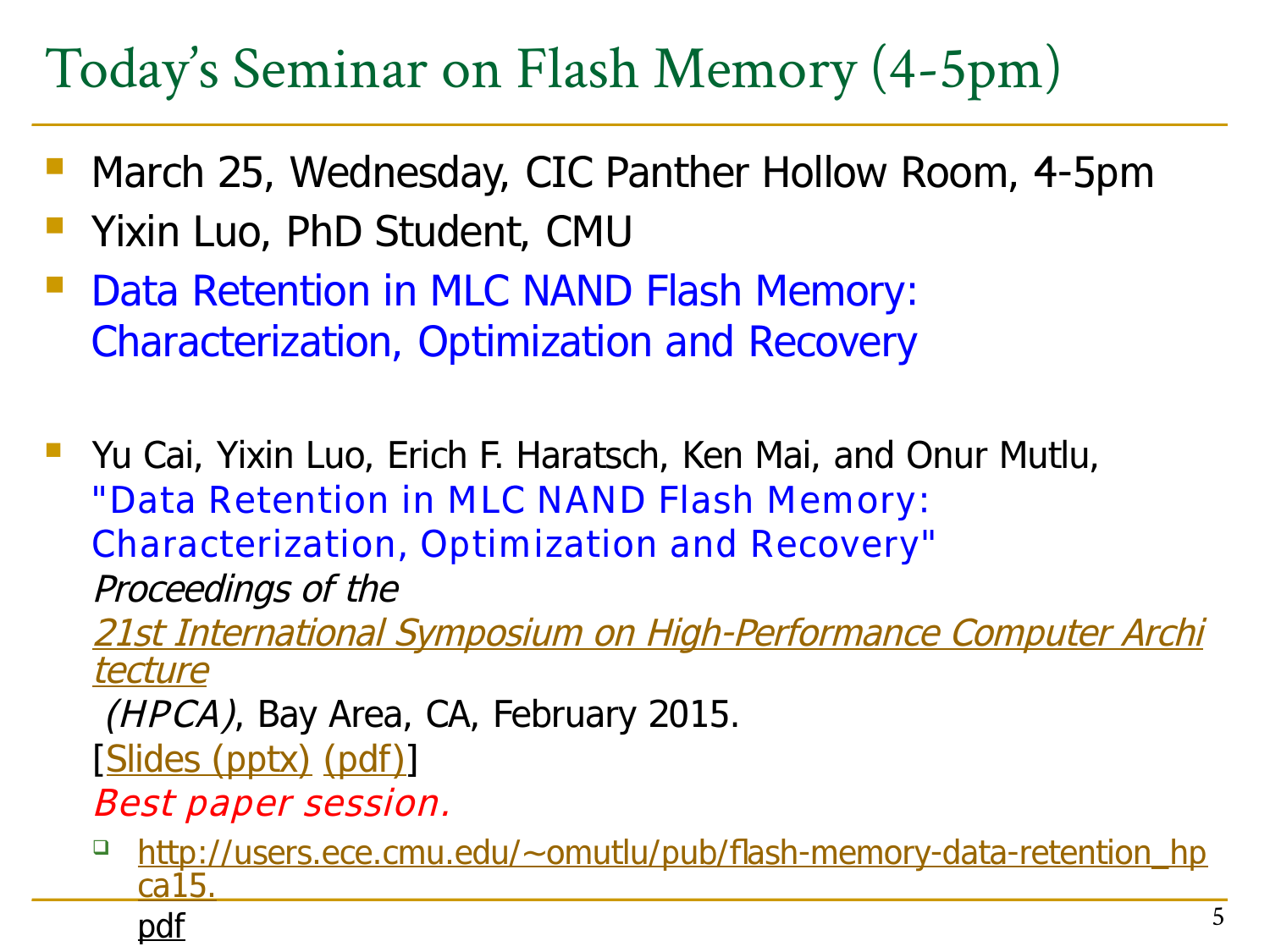

# Today’s Seminar on Flash Memory (4-5pm)
March 25, Wednesday, CIC Panther Hollow Room, 4-5pm
Yixin Luo, PhD Student, CMU
Data Retention in MLC NAND Flash Memory: Characterization, Optimization and Recovery

Yu Cai, Yixin Luo, Erich F. Haratsch, Ken Mai, and Onur Mutlu,
"Data Retention in MLC NAND Flash Memory: Characterization, Optimization and Recovery"
Proceedings of the 21st International Symposium on High-Performance Computer Architecture (HPCA), Bay Area, CA, February 2015.
[Slides (pptx) (pdf)]
Best paper session.
http://users.ece.cmu.edu/~omutlu/pub/flash-memory-data-retention_hpca15.pdf
5